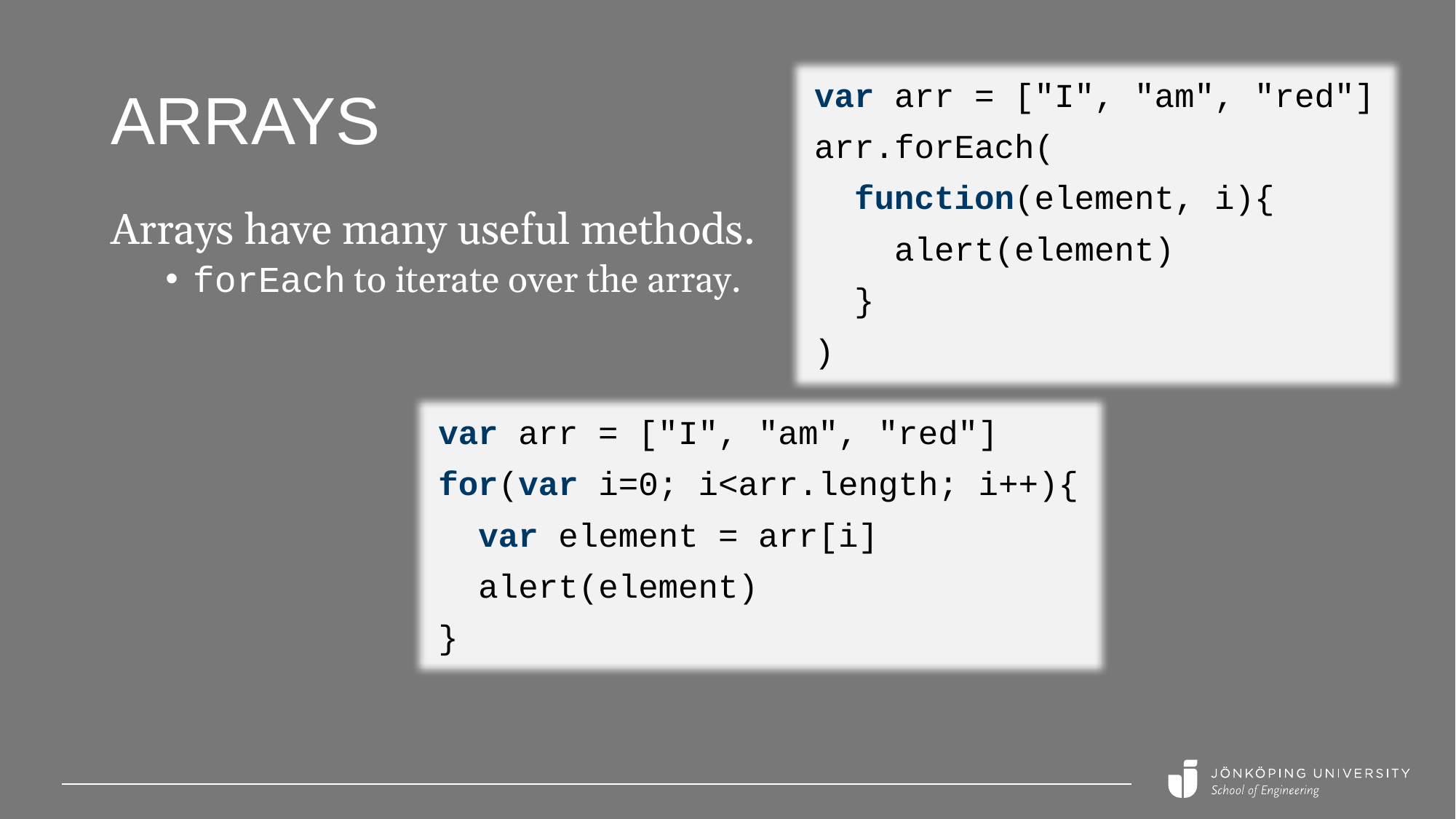

# Arrays
var arr = ["I", "am", "red"]
arr.forEach(
  function(element, i){
    alert(element)
  }
)
Arrays have many useful methods.
forEach to iterate over the array.
var arr = ["I", "am", "red"]
for(var i=0; i<arr.length; i++){
  var element = arr[i]
  alert(element)
}